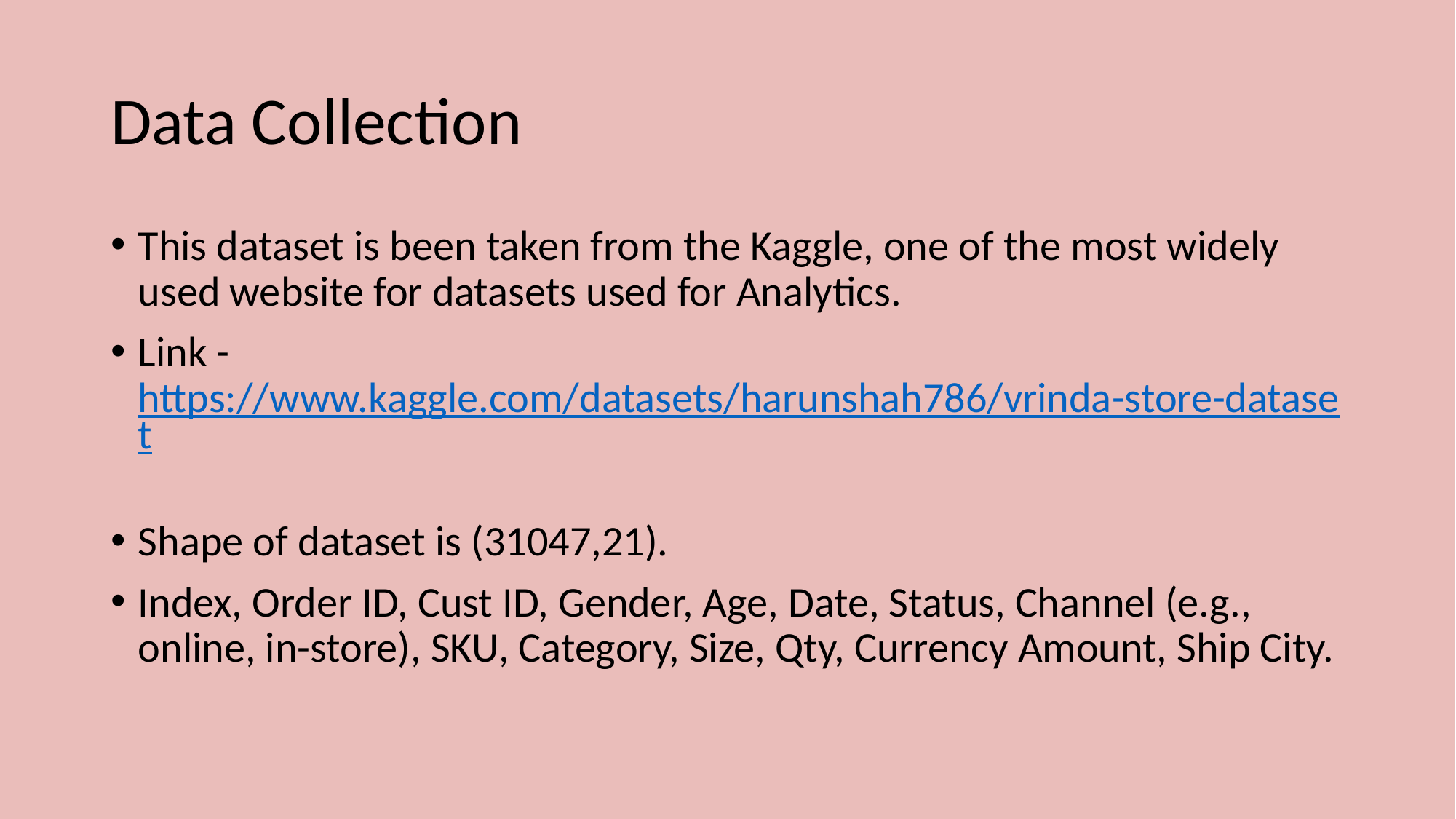

# Data Collection
This dataset is been taken from the Kaggle, one of the most widely used website for datasets used for Analytics.
Link - https://www.kaggle.com/datasets/harunshah786/vrinda-store-dataset
Shape of dataset is (31047,21).
Index, Order ID, Cust ID, Gender, Age, Date, Status, Channel (e.g., online, in-store), SKU, Category, Size, Qty, Currency Amount, Ship City.